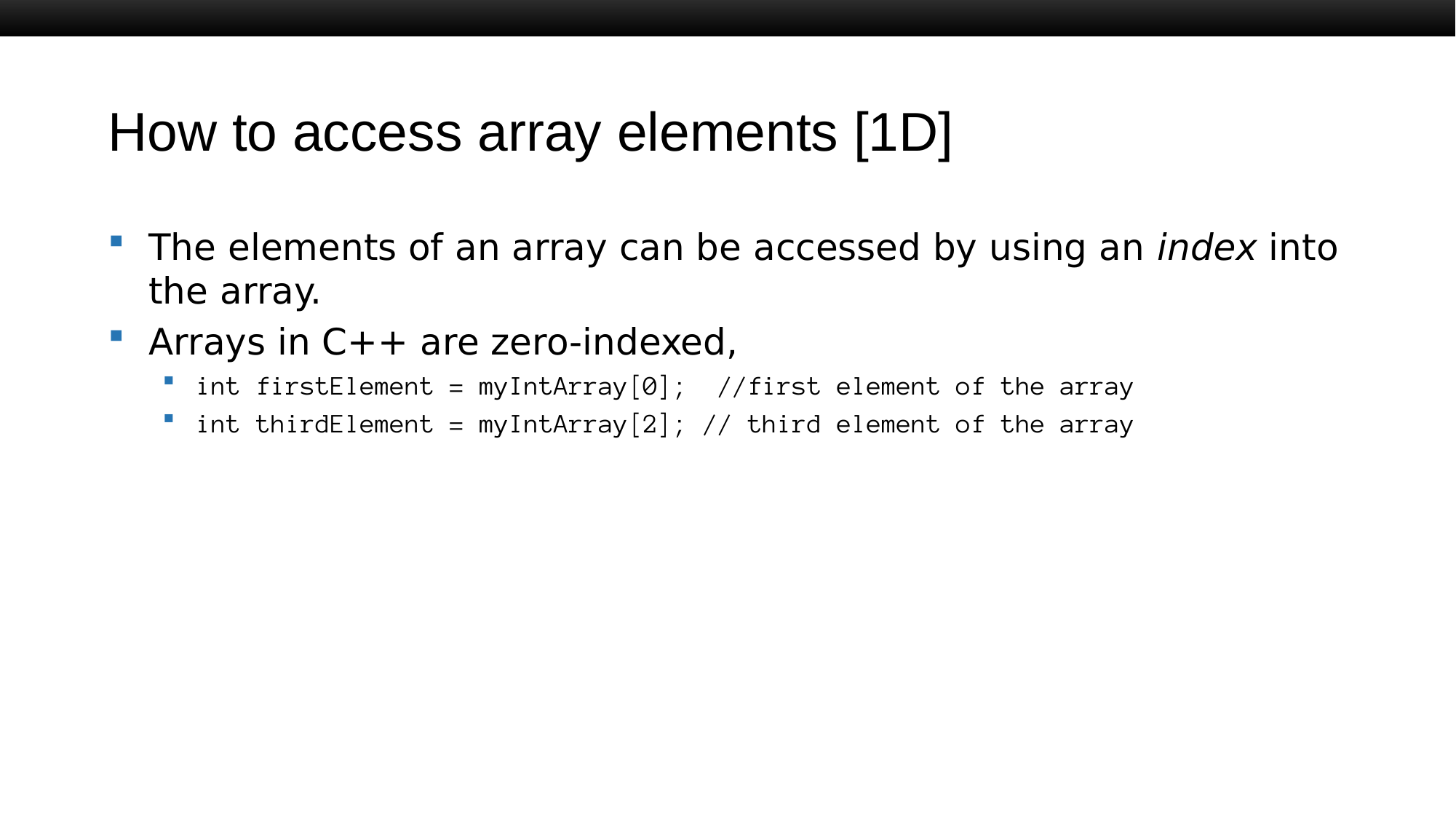

# How to access array elements [1D]
The elements of an array can be accessed by using an index into the array.
Arrays in C++ are zero-indexed,
int firstElement = myIntArray[0];  //first element of the array
int thirdElement = myIntArray[2]; // third element of the array